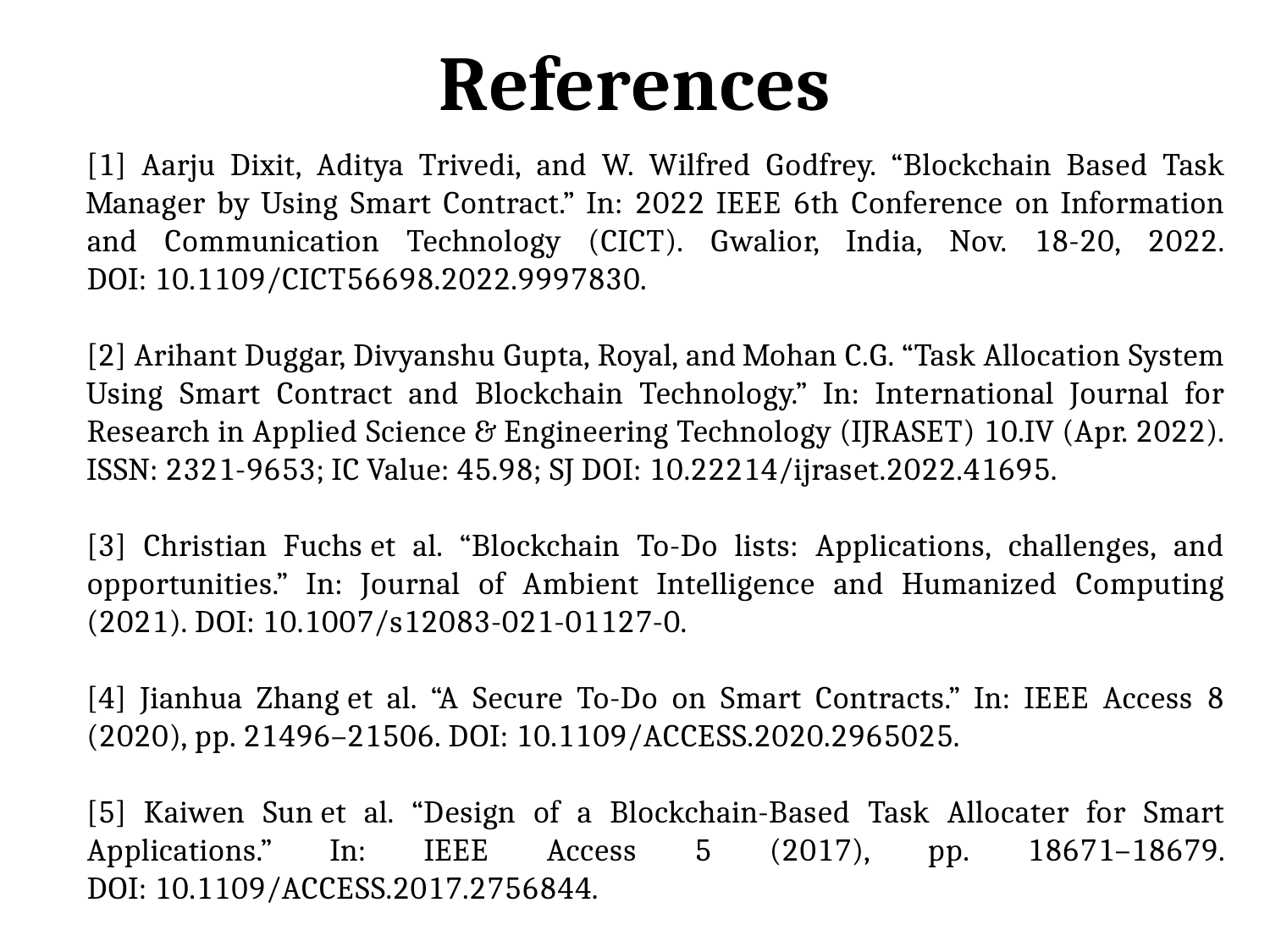

# References
[1] Aarju Dixit, Aditya Trivedi, and W. Wilfred Godfrey. “Blockchain Based Task Manager by Using Smart Contract.” In: 2022 IEEE 6th Conference on Information and Communication Technology (CICT). Gwalior, India, Nov. 18-20, 2022. DOI: 10.1109/CICT56698.2022.9997830.

[2] Arihant Duggar, Divyanshu Gupta, Royal, and Mohan C.G. “Task Allocation System Using Smart Contract and Blockchain Technology.” In: International Journal for Research in Applied Science & Engineering Technology (IJRASET) 10.IV (Apr. 2022). ISSN: 2321-9653; IC Value: 45.98; SJ DOI: 10.22214/ijraset.2022.41695.

[3] Christian Fuchs et al. “Blockchain To-Do lists: Applications, challenges, and opportunities.” In: Journal of Ambient Intelligence and Humanized Computing (2021). DOI: 10.1007/s12083-021-01127-0.

[4] Jianhua Zhang et al. “A Secure To-Do on Smart Contracts.” In: IEEE Access 8 (2020), pp. 21496–21506. DOI: 10.1109/ACCESS.2020.2965025.

[5] Kaiwen Sun et al. “Design of a Blockchain-Based Task Allocater for Smart Applications.” In: IEEE Access 5 (2017), pp. 18671–18679. DOI: 10.1109/ACCESS.2017.2756844.